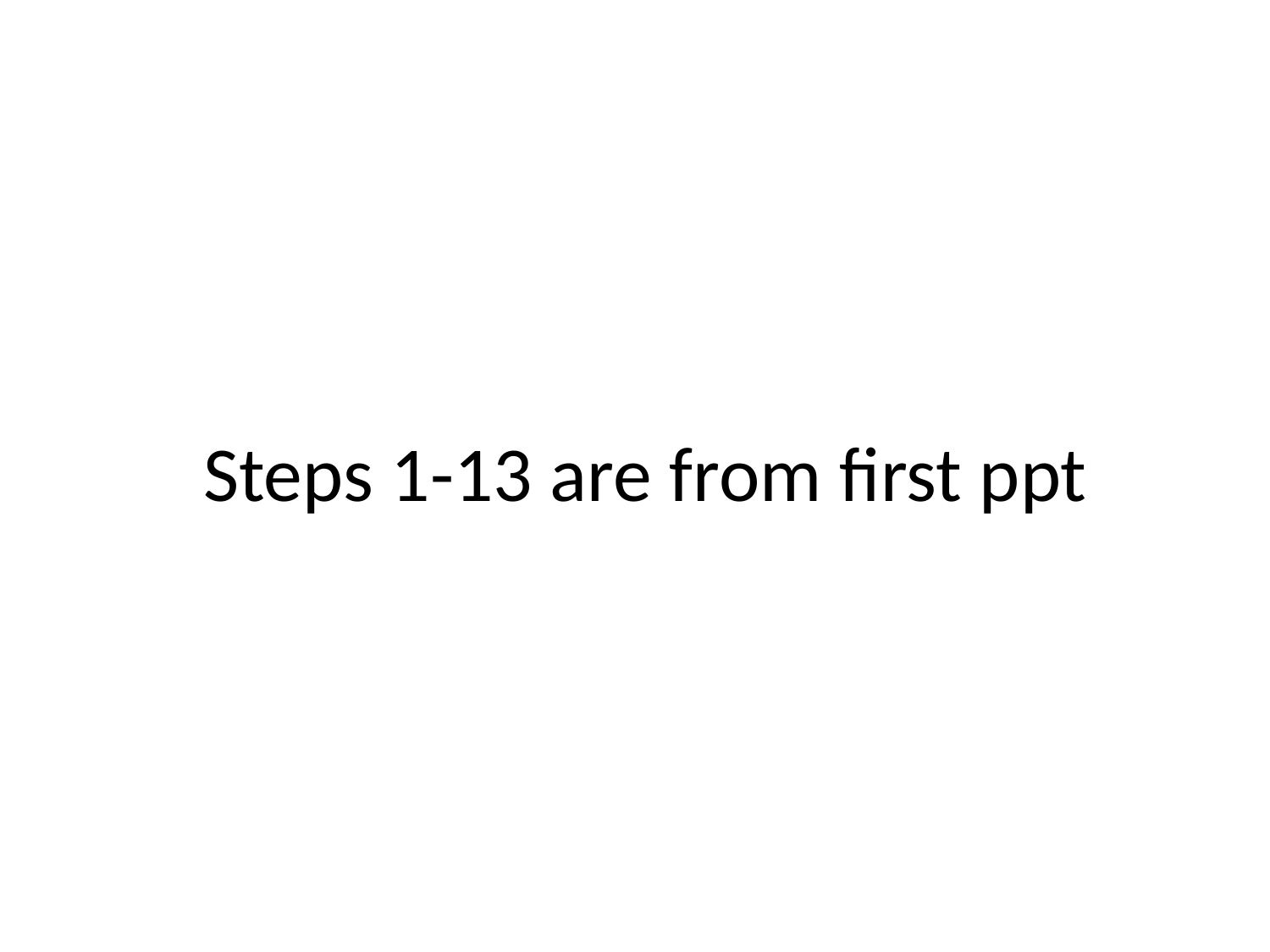

# Steps 1-13 are from first ppt